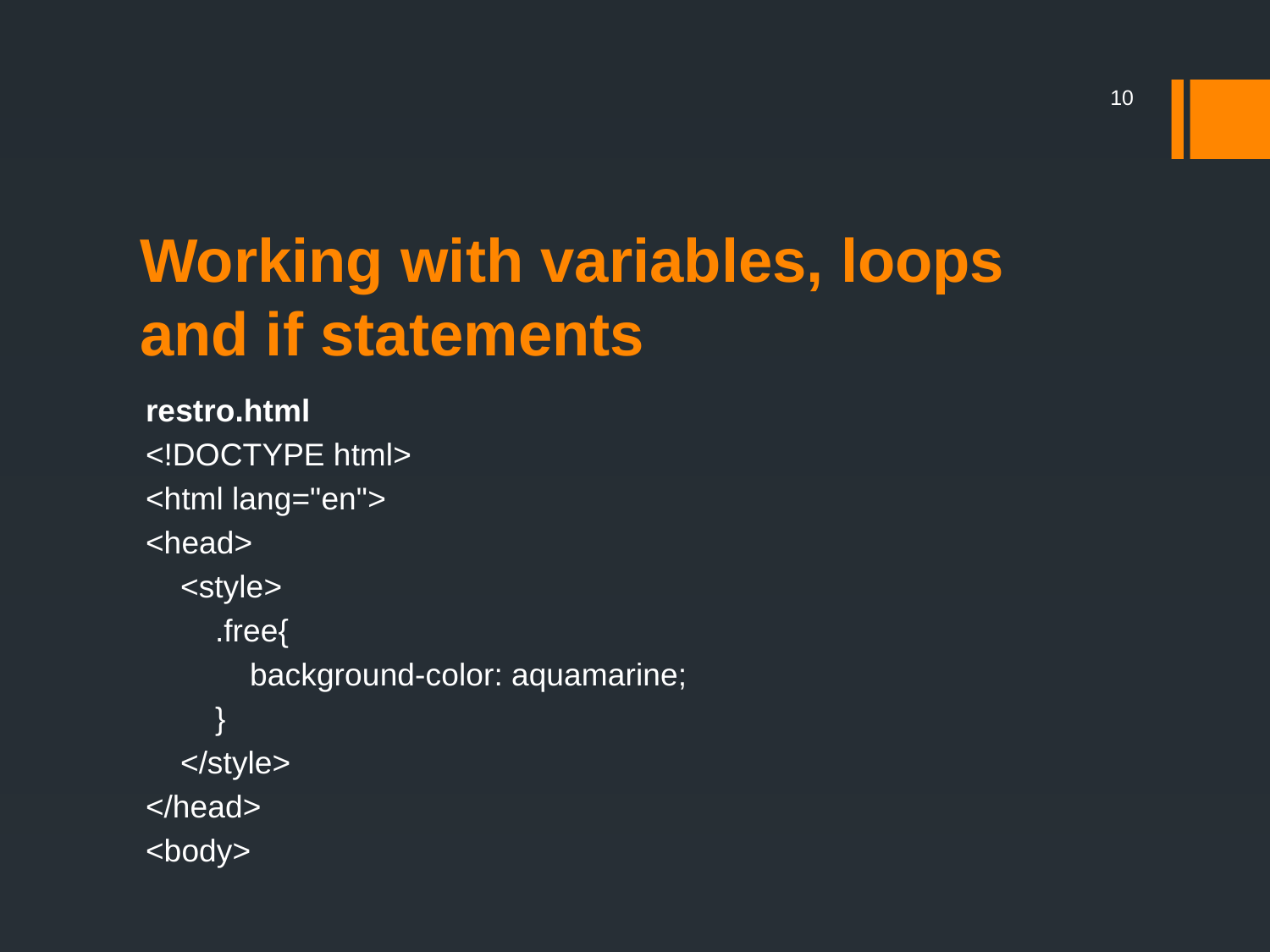

10
# Working with variables, loops and if statements
restro.html
<!DOCTYPE html>
<html lang="en">
<head>
    <style>
        .free{
            background-color: aquamarine;
        }
    </style>
</head>
<body>